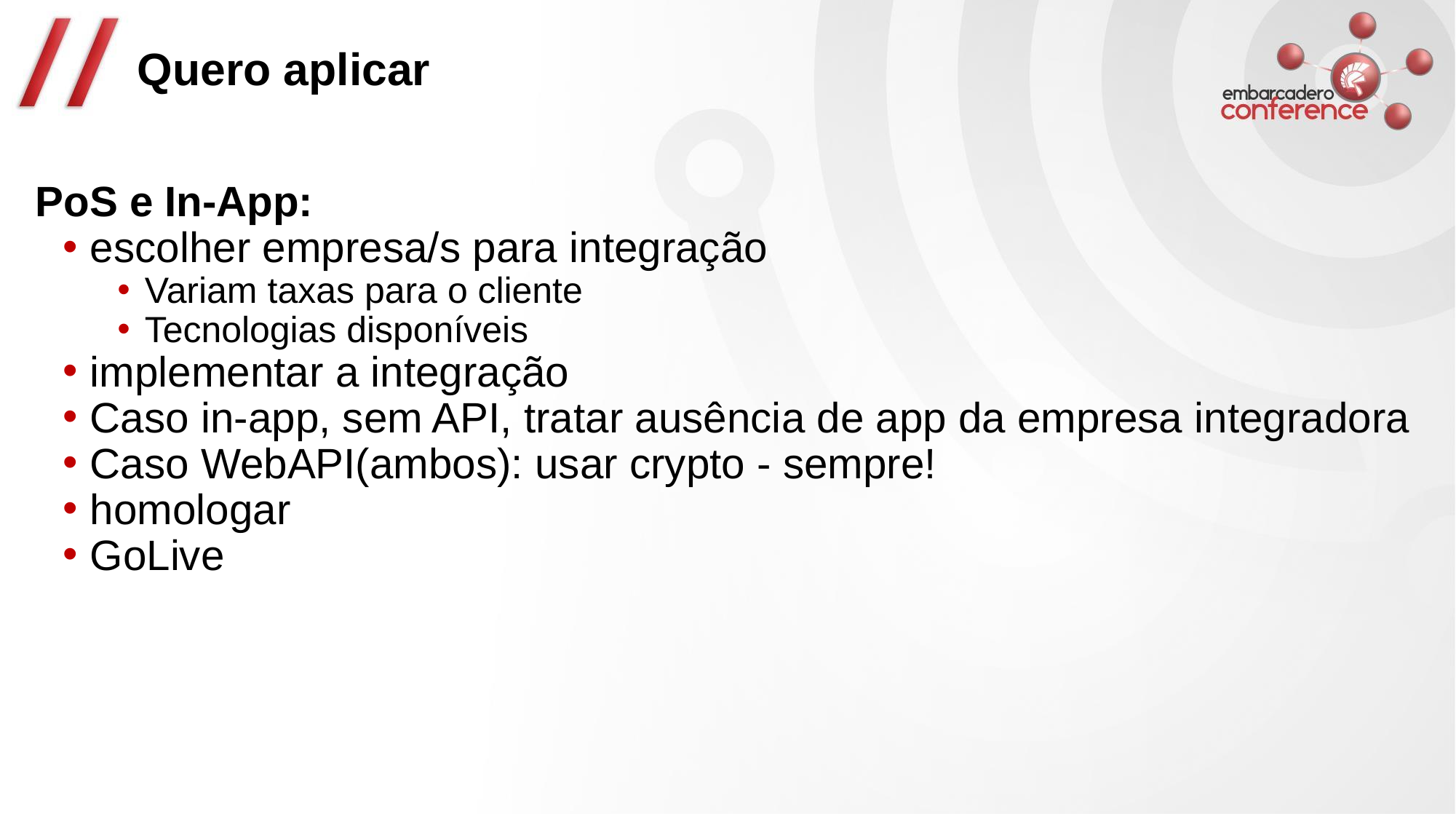

# Quero aplicar
PoS e In-App:
escolher empresa/s para integração
Variam taxas para o cliente
Tecnologias disponíveis
implementar a integração
Caso in-app, sem API, tratar ausência de app da empresa integradora
Caso WebAPI(ambos): usar crypto - sempre!
homologar
GoLive